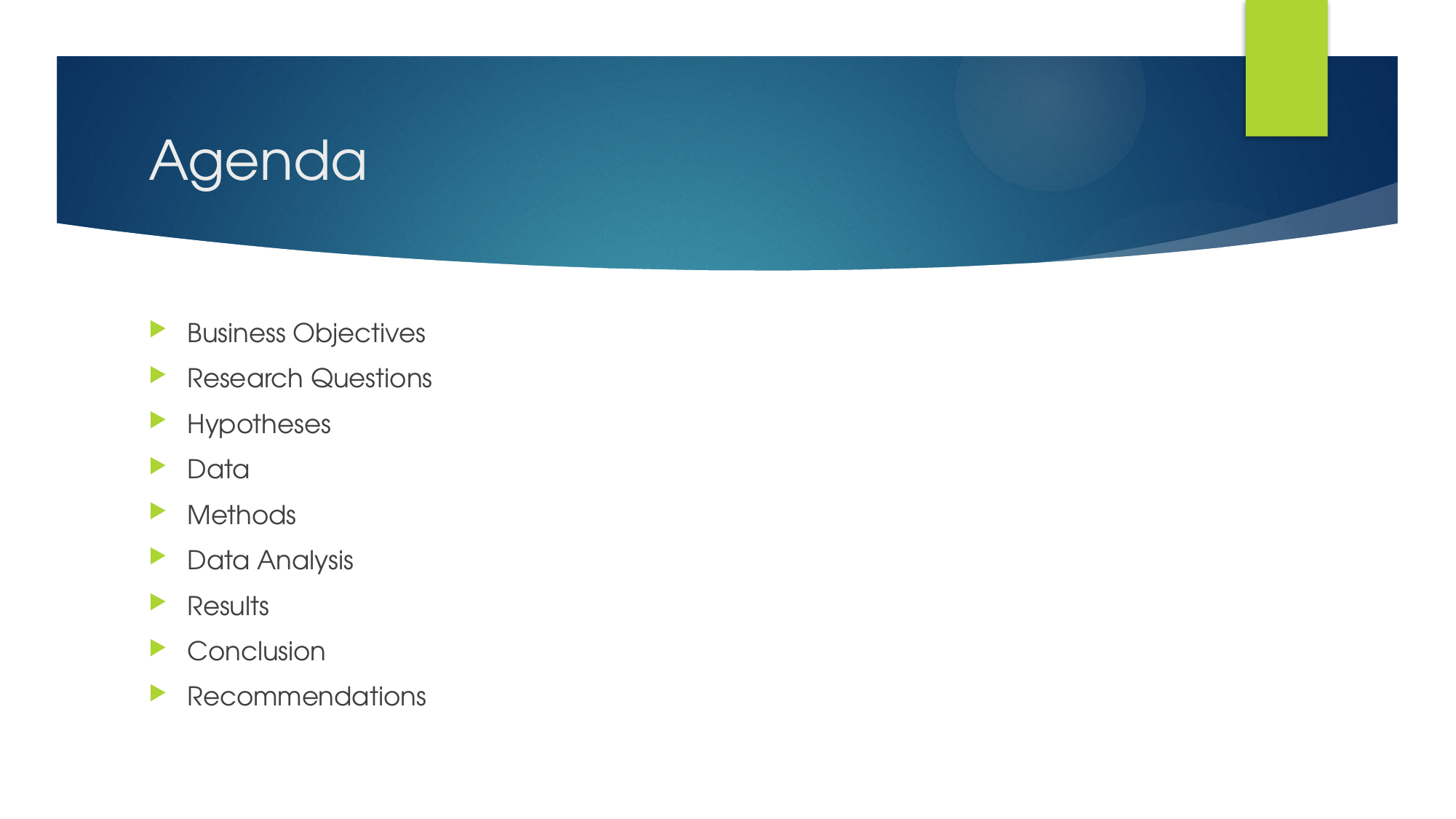

# Agenda
Business Objectives
Research Questions
Hypotheses
Data
Methods
Data Analysis
Results
Conclusion
Recommendations